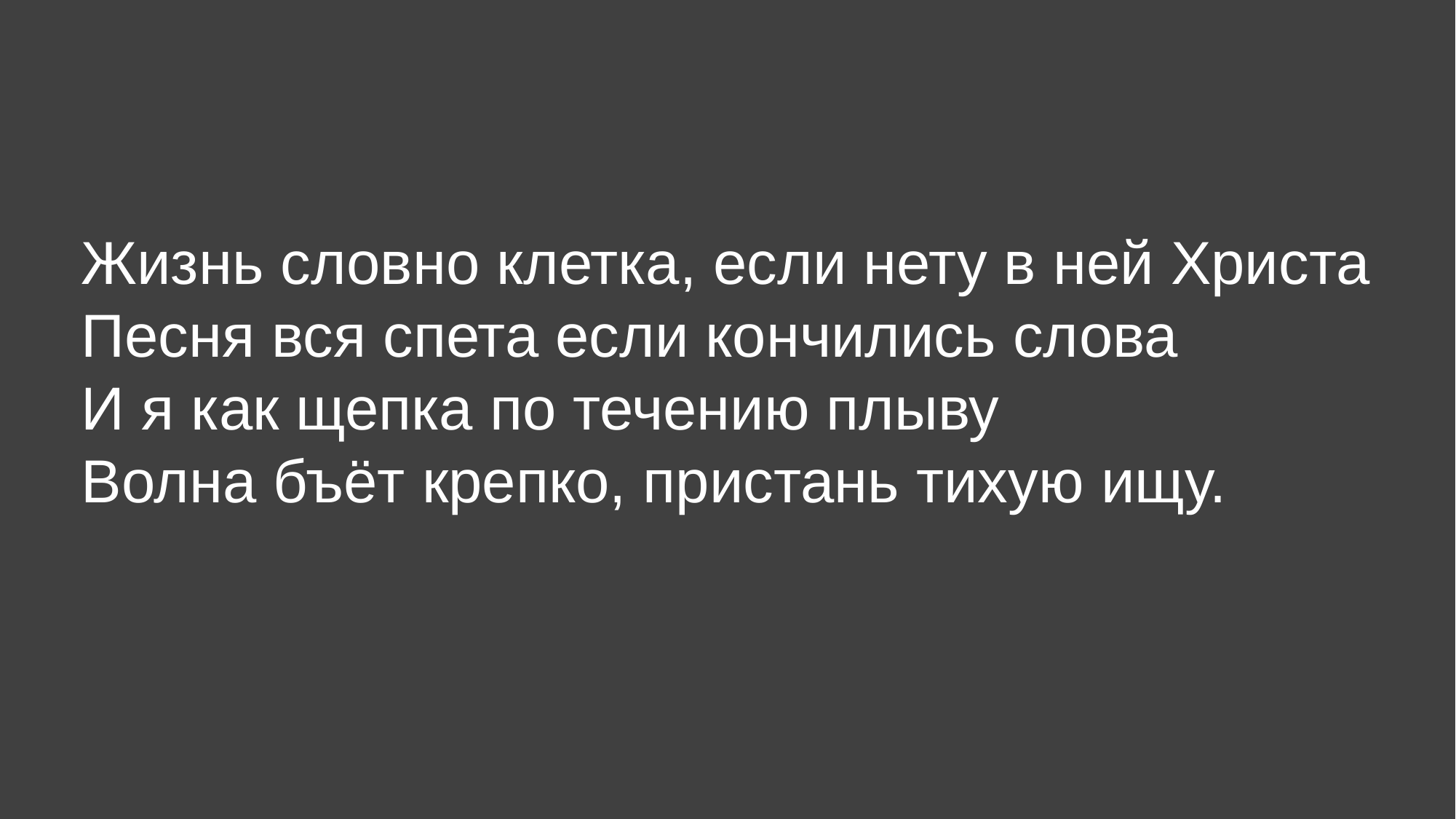

# Жизнь словно клетка, если нету в ней Христа Песня вся спета если кончились слова И я как щепка по течению плыву Волна бъёт крепко, пристань тихую ищу.